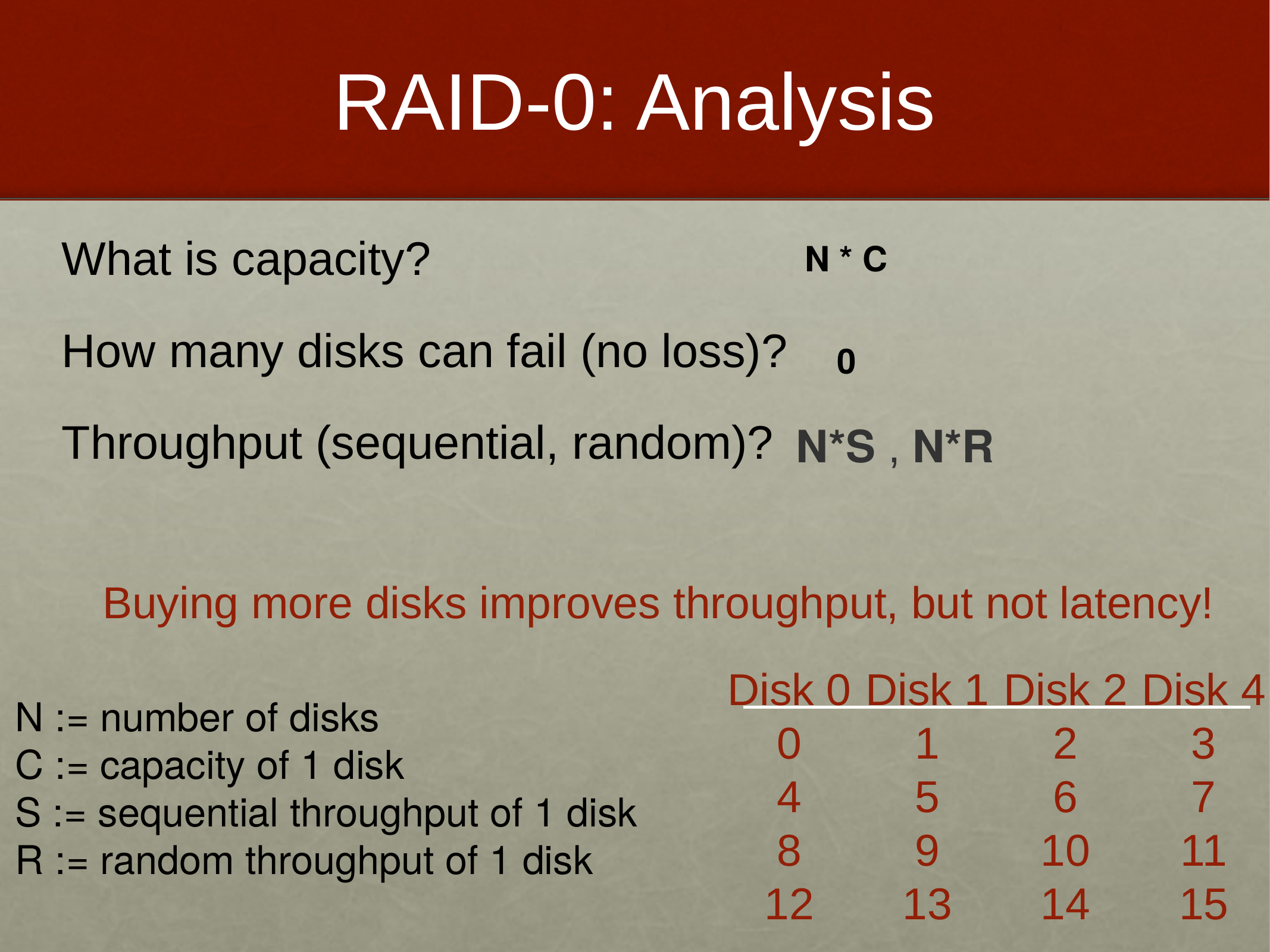

# RAID-0: Analysis
What is capacity?
How many disks can fail (no loss)?
Throughput (sequential, random)?
N * C
0
N*S , N*R
Buying more disks improves throughput, but not latency!
Disk 0
0
4
8
12
Disk 1
1
5
9
13
Disk 2
2
6
10
14
Disk 4
3
7
11
15

N := number of disks
C := capacity of 1 disk
S := sequential throughput of 1 disk
R := random throughput of 1 disk